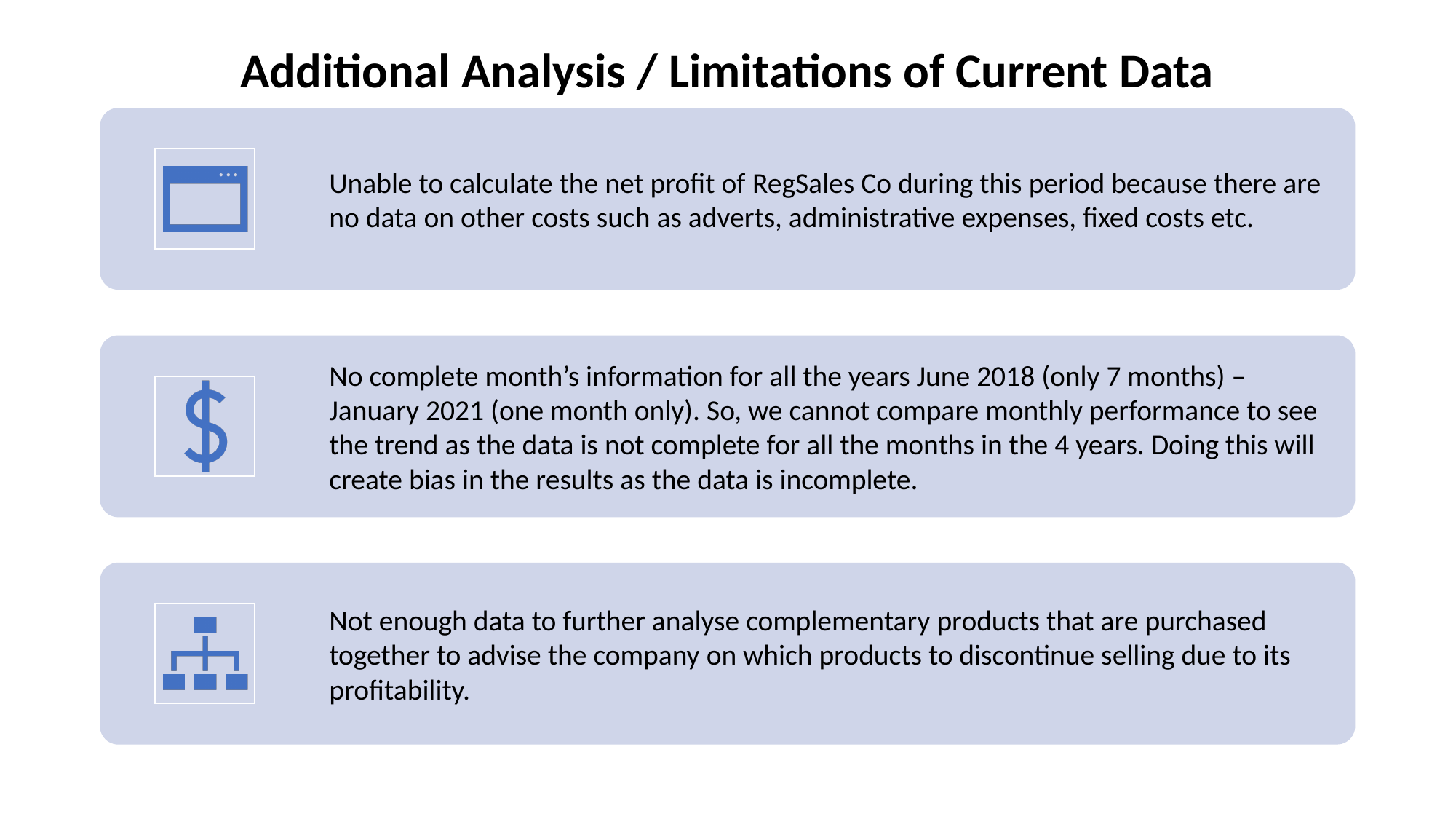

# Additional Analysis / Limitations of Current Data
Unable to calculate the net profit of RegSales Co during this period because there are no data on other costs such as adverts, administrative expenses, fixed costs etc.
No complete month’s information for all the years June 2018 (only 7 months) – January 2021 (one month only). So, we cannot compare monthly performance to see the trend as the data is not complete for all the months in the 4 years. Doing this will create bias in the results as the data is incomplete.
Not enough data to further analyse complementary products that are purchased together to advise the company on which products to discontinue selling due to its profitability.